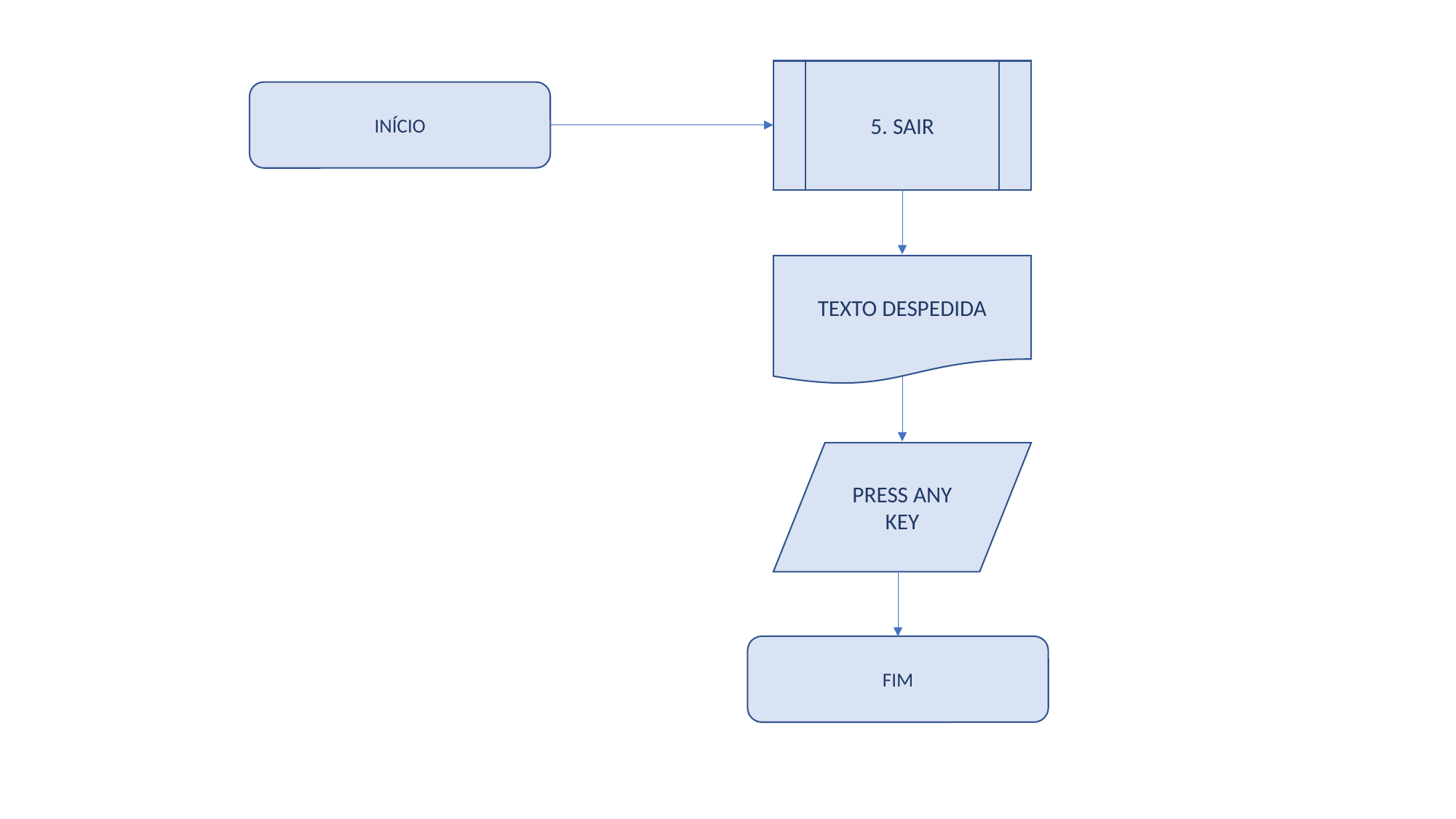

5. SAIR
INÍCIO
TEXTO DESPEDIDA
PRESS ANY KEY
FIM